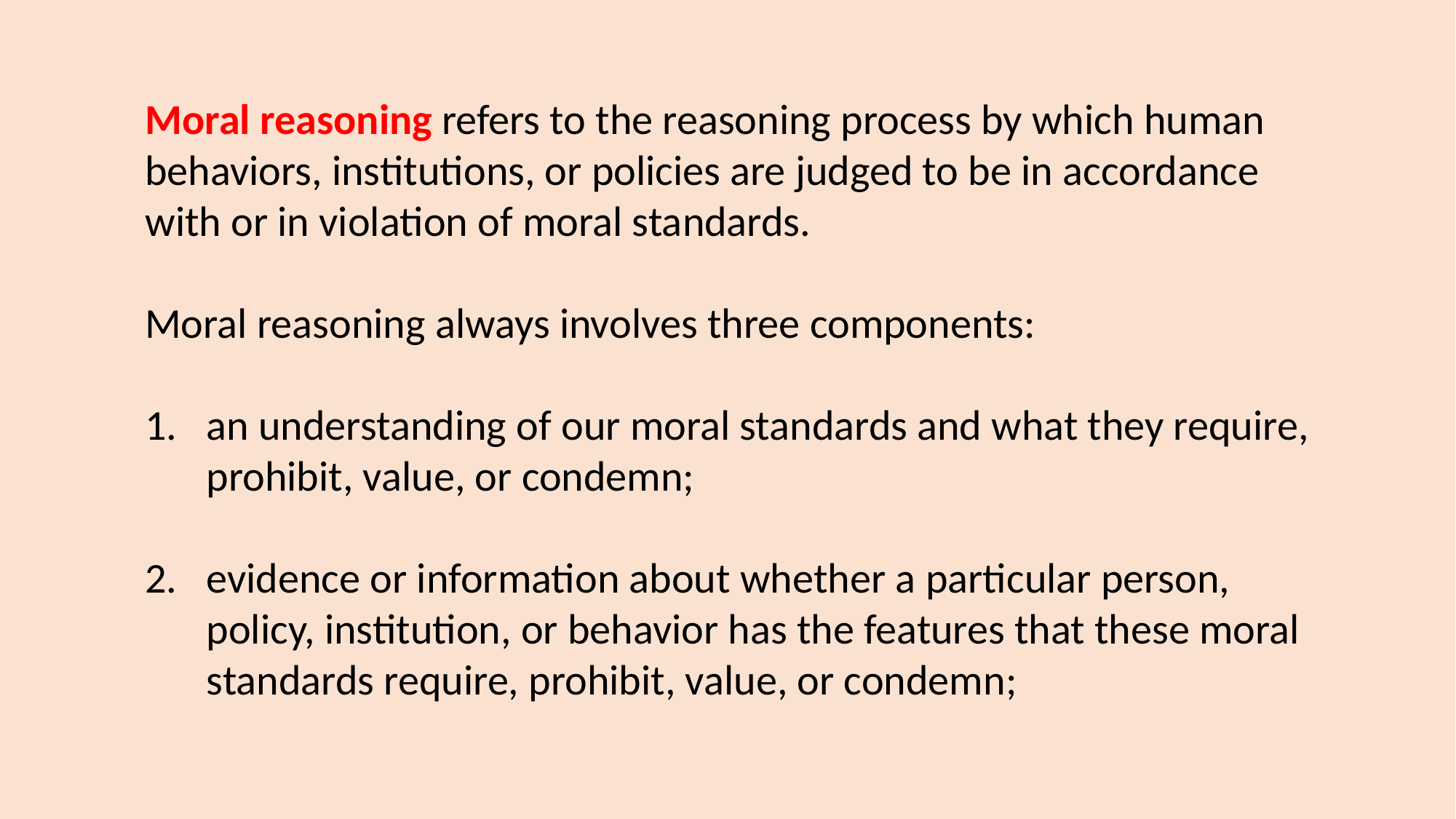

Moral reasoning refers to the reasoning process by which human behaviors, institutions, or policies are judged to be in accordance with or in violation of moral standards.

Moral reasoning always involves three components:

an understanding of our moral standards and what they require, prohibit, value, or condemn;

evidence or information about whether a particular person, policy, institution, or behavior has the features that these moral standards require, prohibit, value, or condemn;